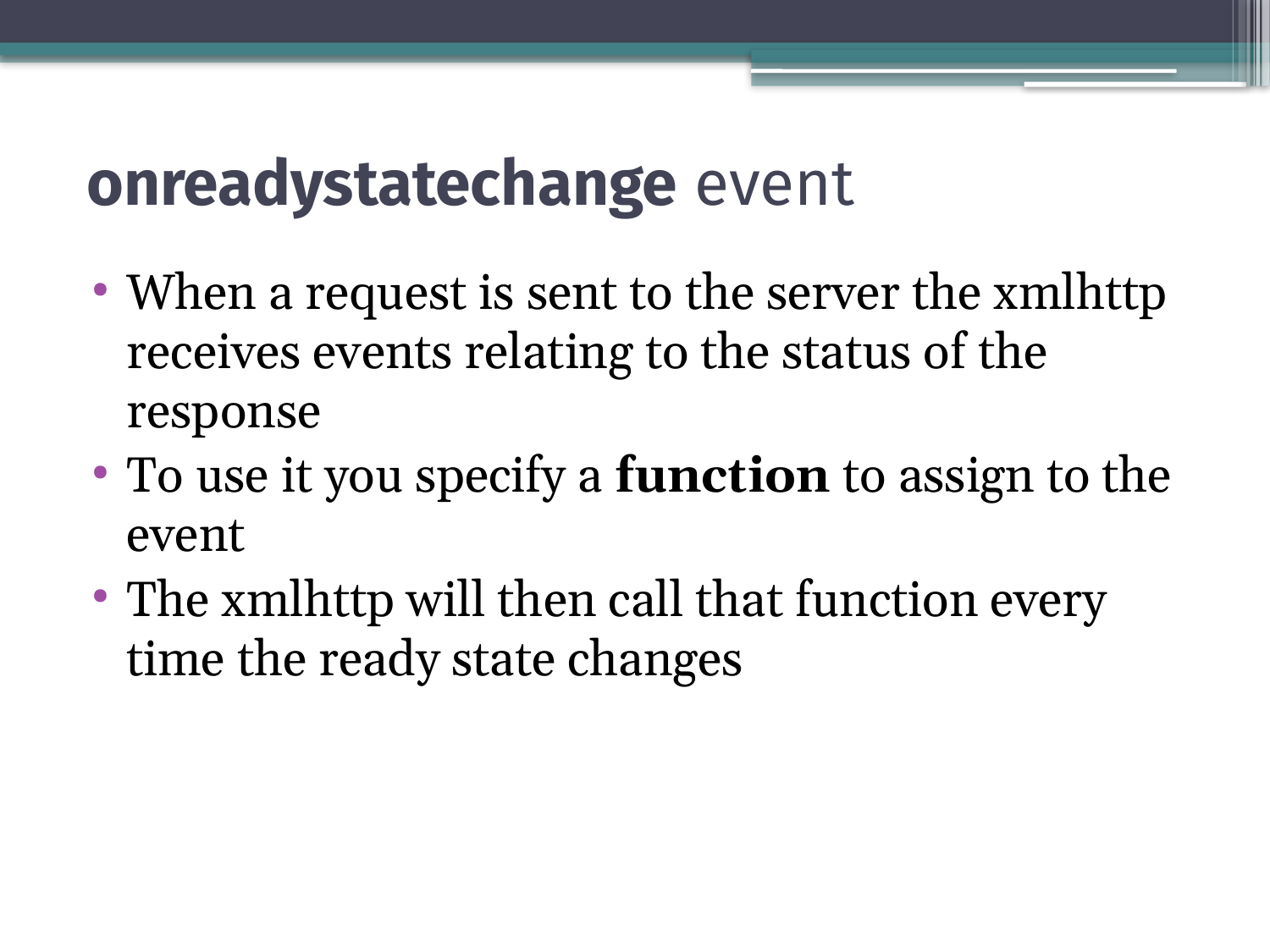

# onreadystatechange event
When a request is sent to the server the xmlhttp receives events relating to the status of the response
To use it you specify a function to assign to the event
The xmlhttp will then call that function every time the ready state changes